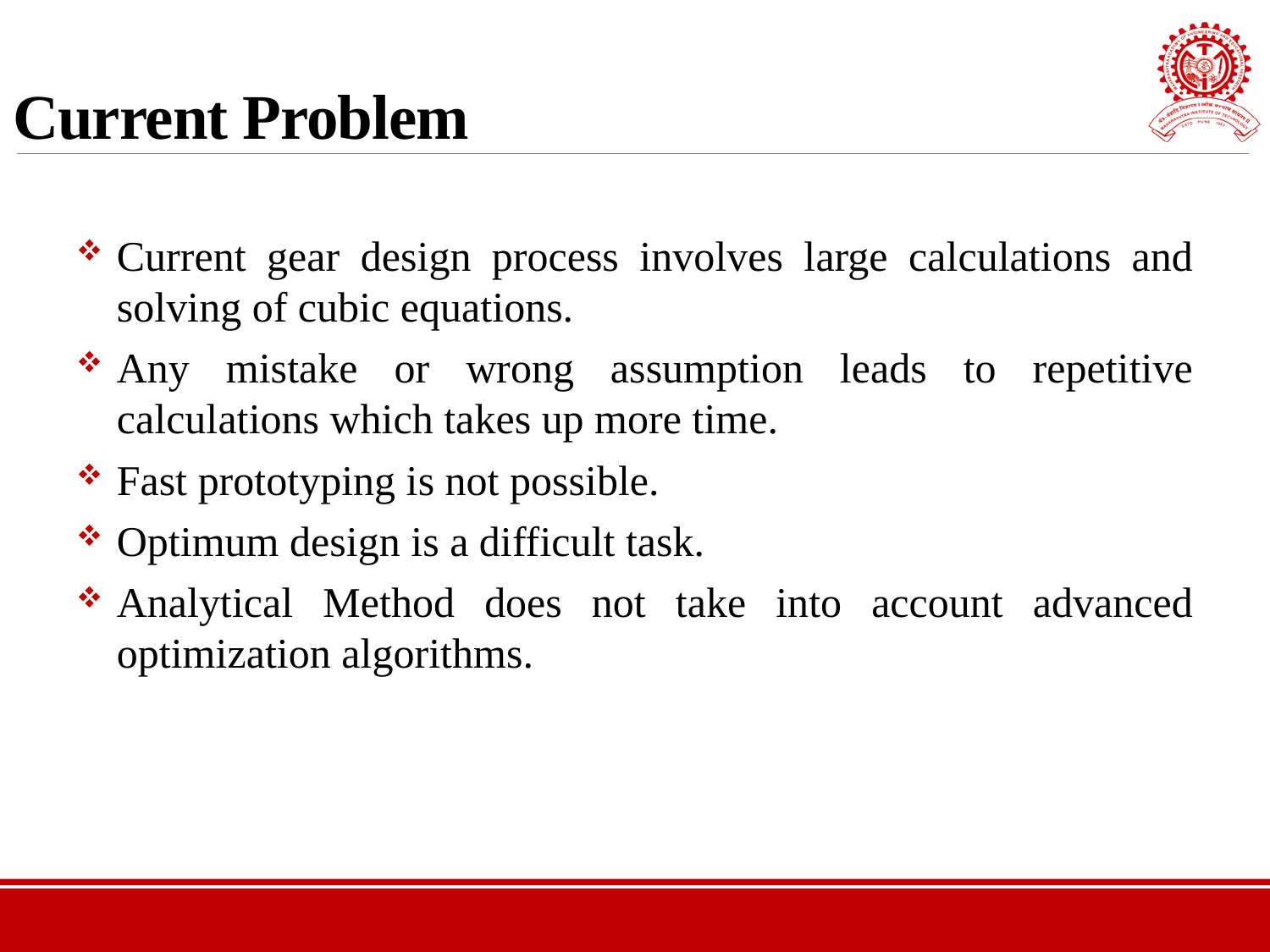

# Current Problem
Current gear design process involves large calculations and solving of cubic equations.
Any mistake or wrong assumption leads to repetitive calculations which takes up more time.
Fast prototyping is not possible.
Optimum design is a difficult task.
Analytical Method does not take into account advanced optimization algorithms.